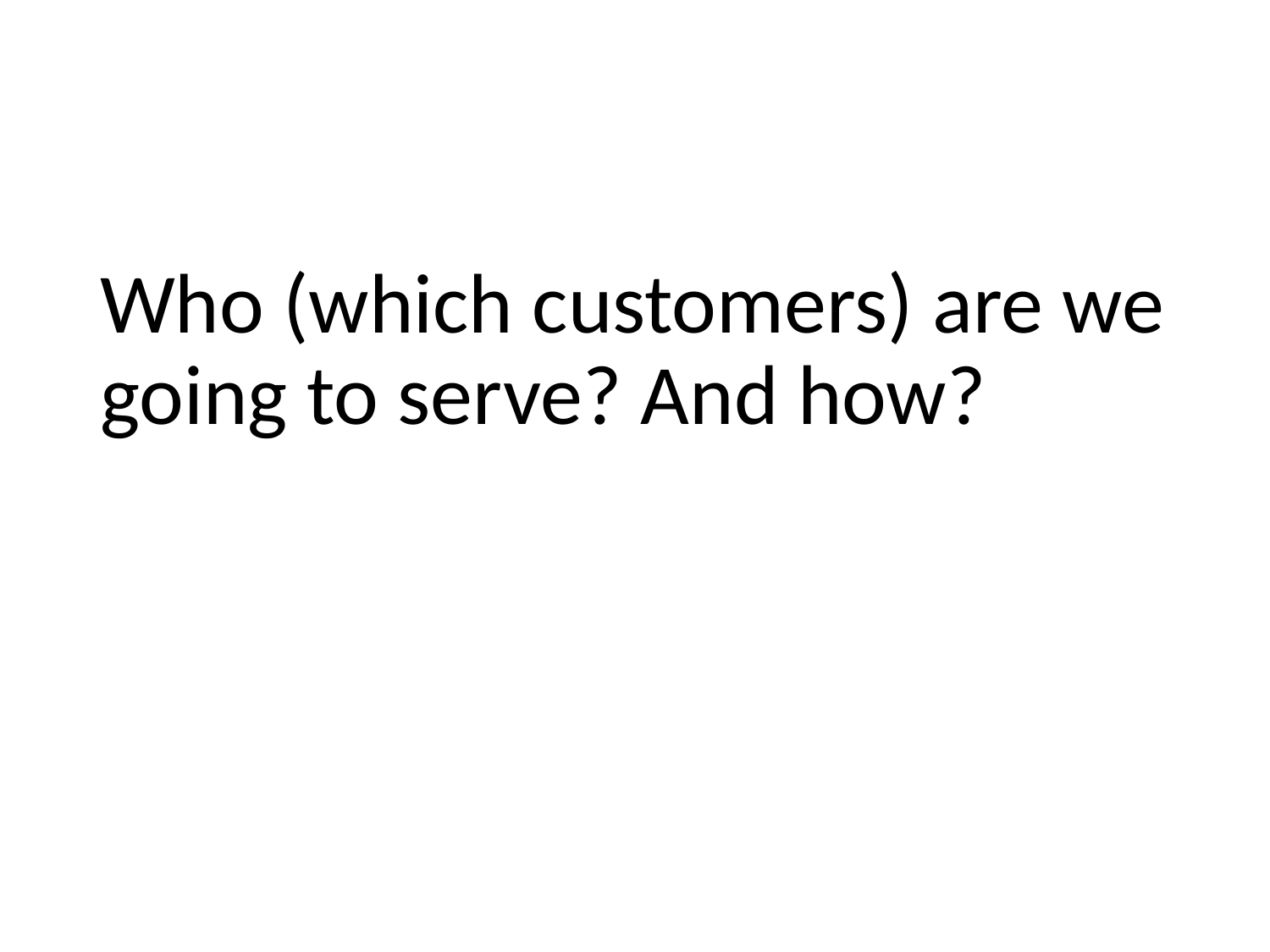

Who (which customers) are we going to serve? And how?